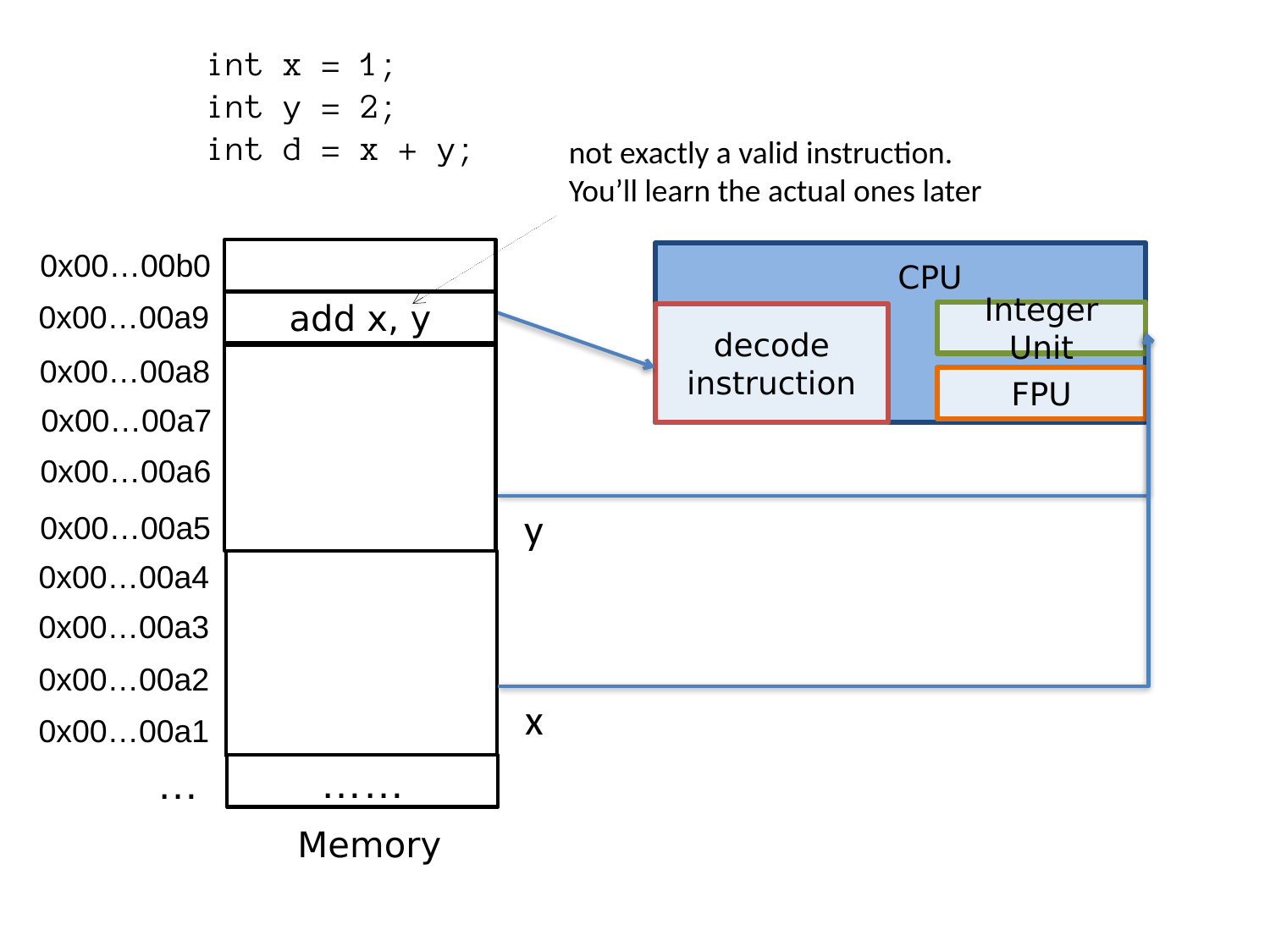

int x = 1;
int y = 2;
int d = x + y;
not exactly a valid instruction.
You’ll learn the actual ones later
0x00…00b0

CPU
decode
instruction
0x00…00a9
add x, y
Integer Unit

0x00…00a8

FPU
0x00…00a7

0x00…00a6

y
0x00…00a5

0x00…00a4
0x00…00a3
0x00…00a2
x
0x00…00a1
…
……
Memory